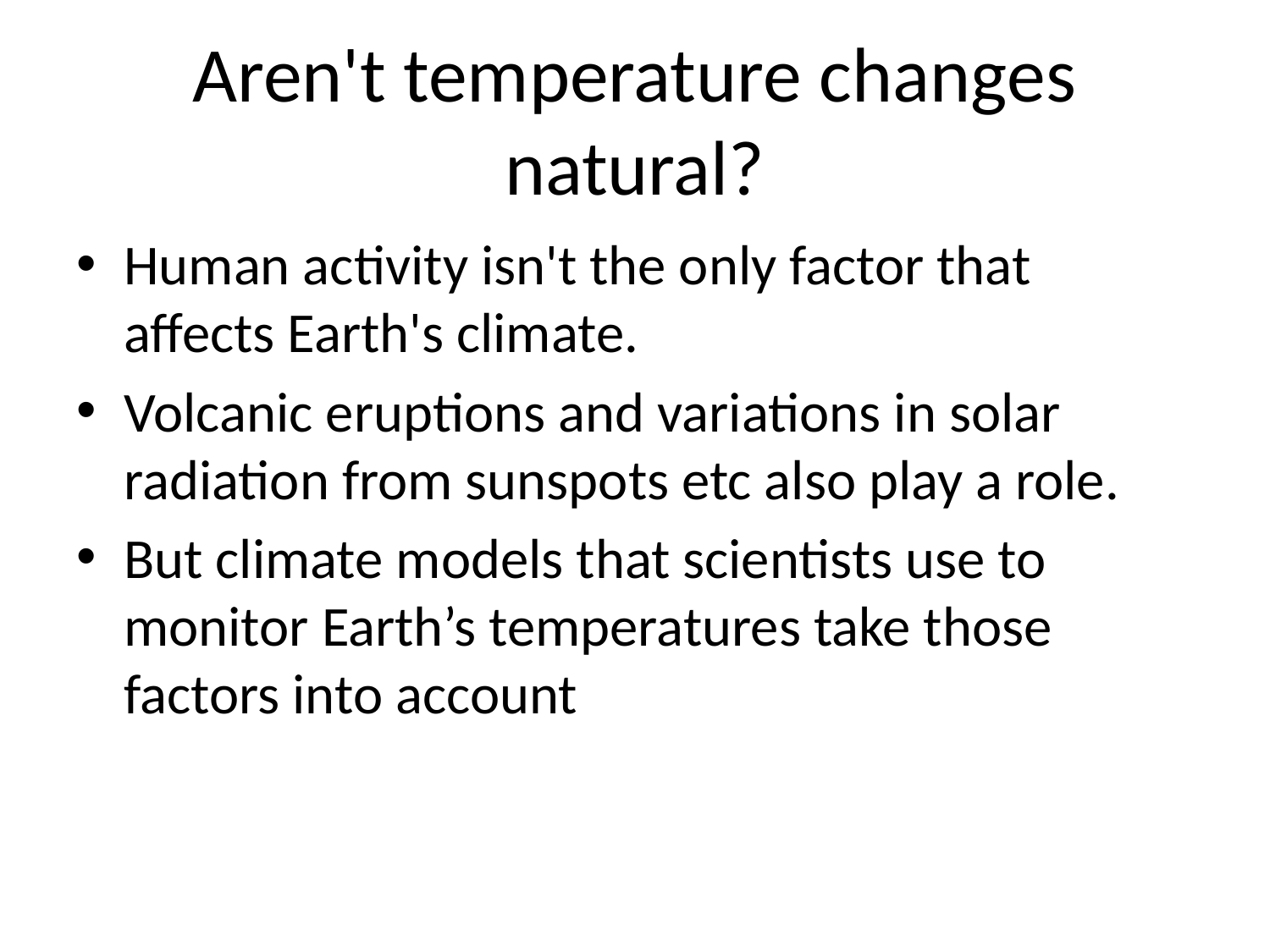

# Aren't temperature changes natural?
Human activity isn't the only factor that affects Earth's climate.
Volcanic eruptions and variations in solar radiation from sunspots etc also play a role.
But climate models that scientists use to monitor Earth’s temperatures take those factors into account